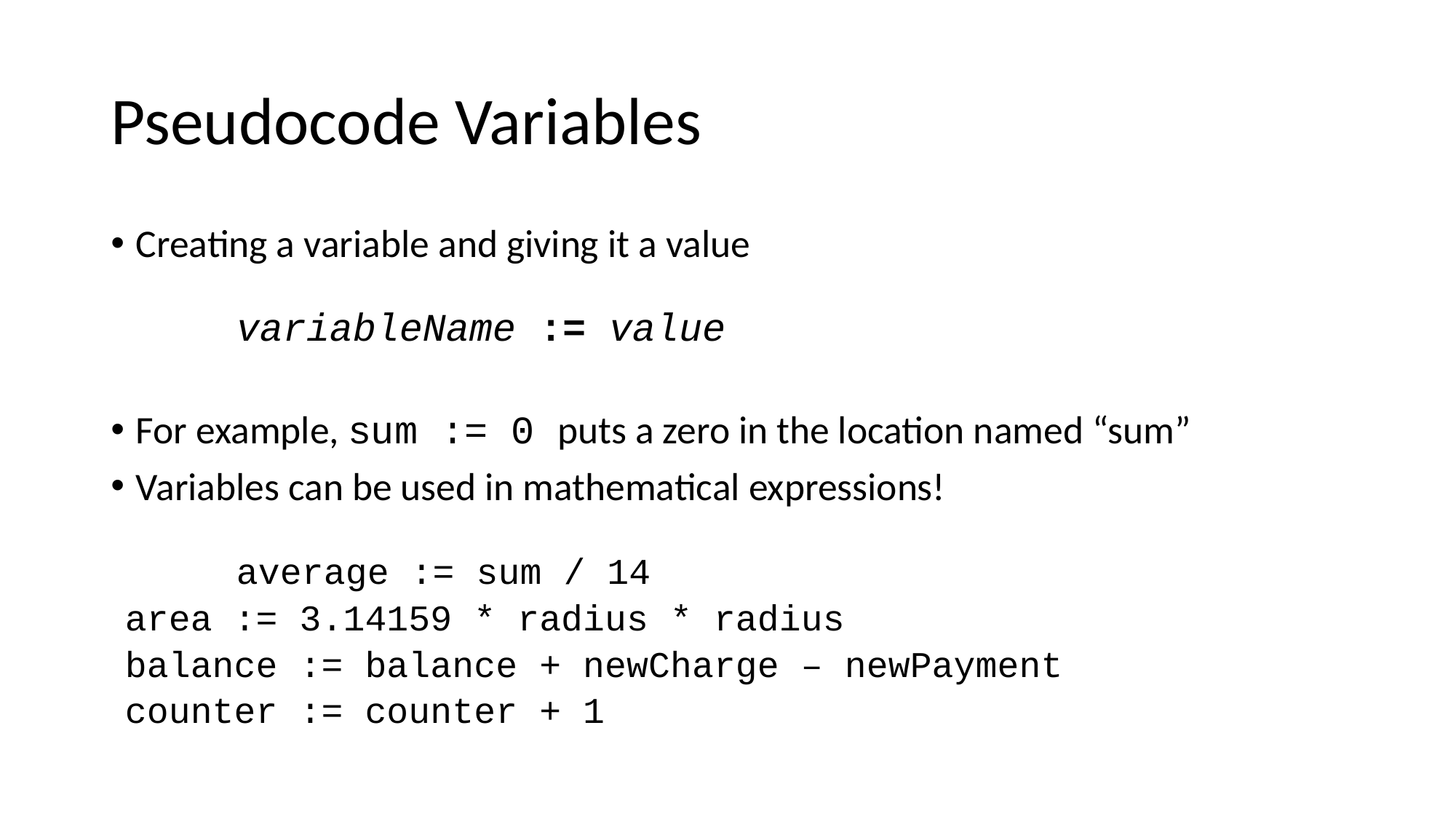

# Pseudocode Variables
Creating a variable and giving it a value
	variableName := value
For example, sum := 0 puts a zero in the location named “sum”
Variables can be used in mathematical expressions!
	average := sum / 14
	area := 3.14159 * radius * radius
	balance := balance + newCharge – newPayment
	counter := counter + 1